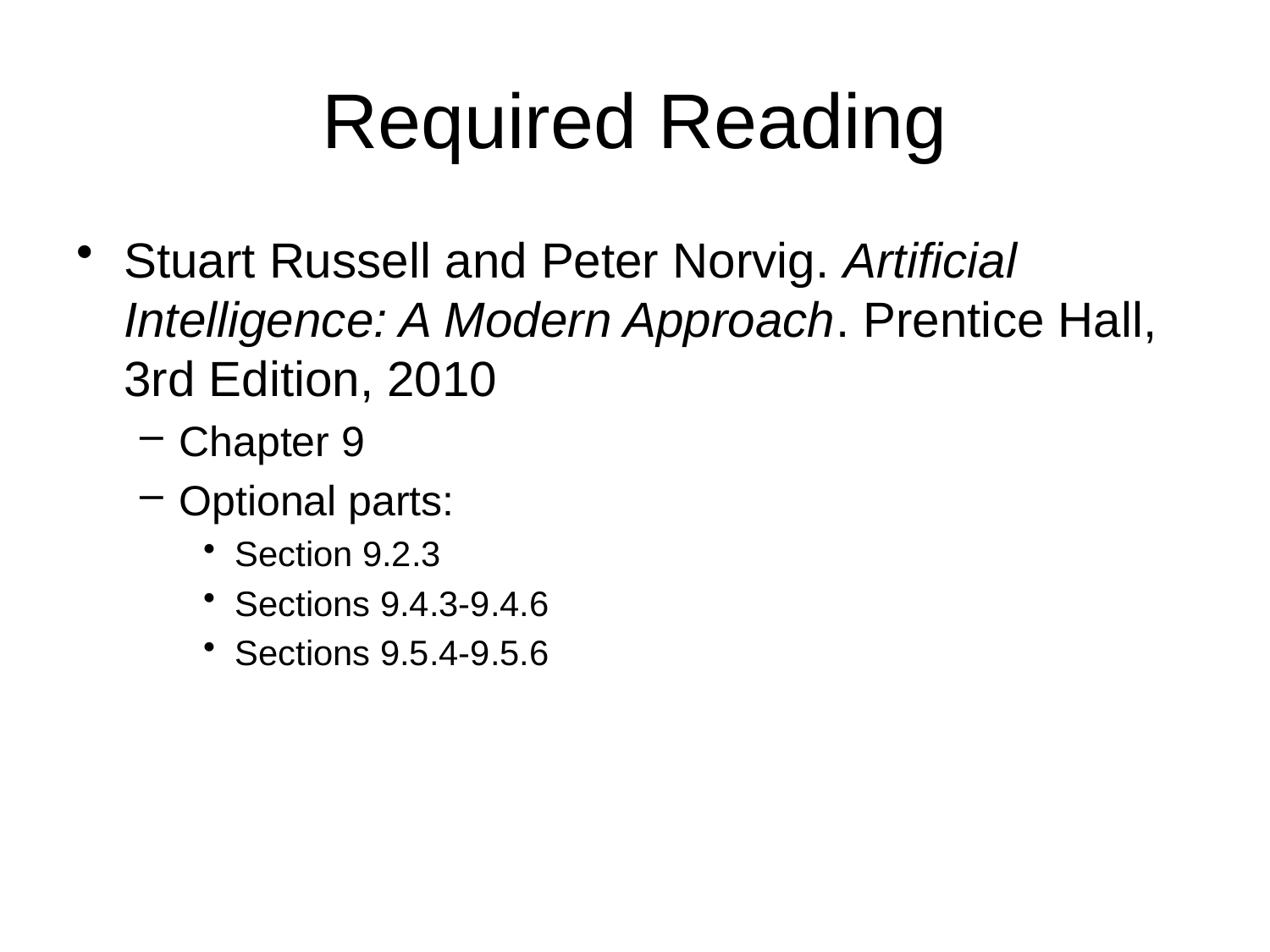

# Required Reading
Stuart Russell and Peter Norvig. Artificial Intelligence: A Modern Approach. Prentice Hall, 3rd Edition, 2010
Chapter 9
Optional parts:
Section 9.2.3
Sections 9.4.3-9.4.6
Sections 9.5.4-9.5.6